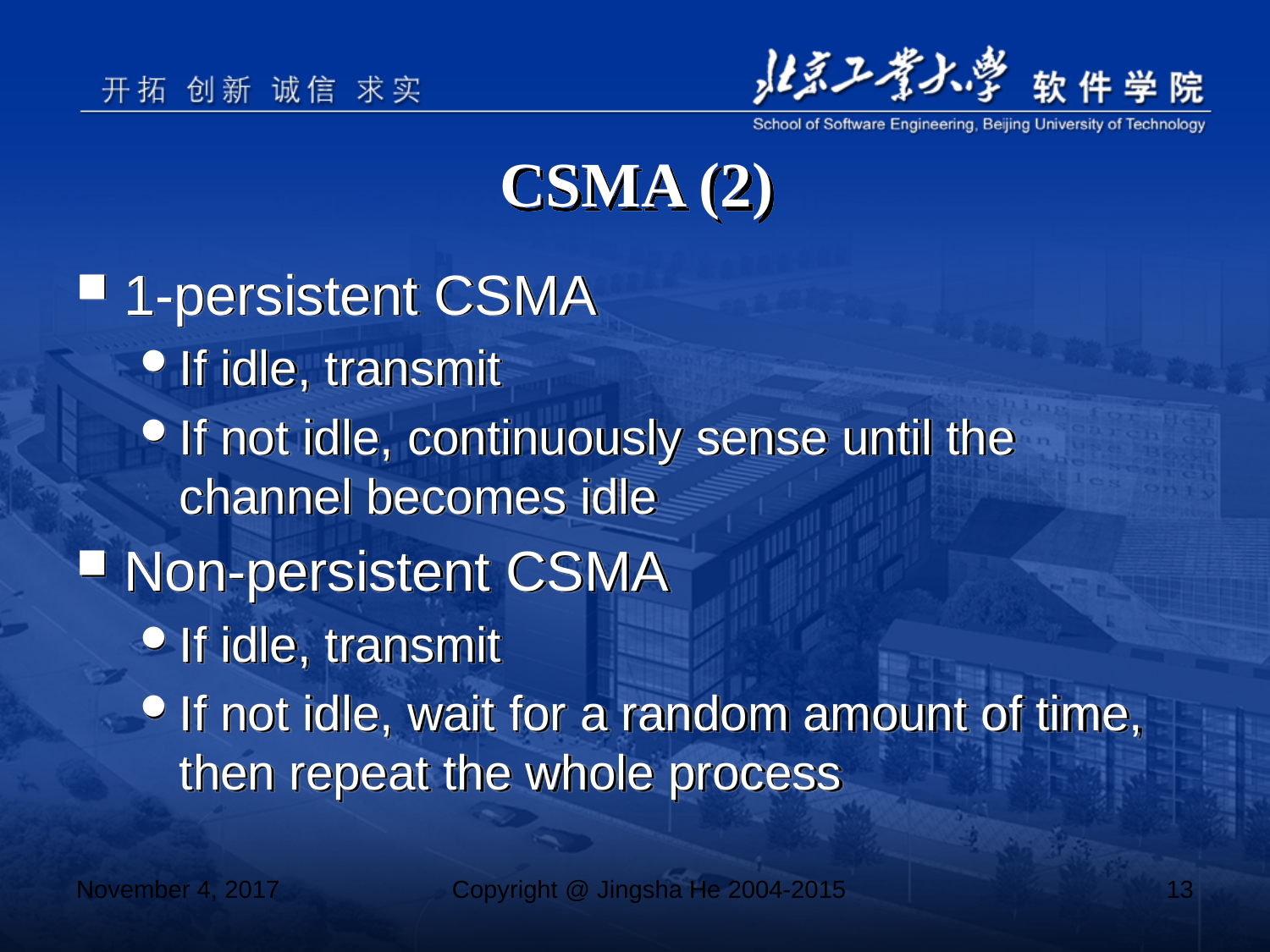

# CSMA (2)
1-persistent CSMA
If idle, transmit
If not idle, continuously sense until the channel becomes idle
Non-persistent CSMA
If idle, transmit
If not idle, wait for a random amount of time, then repeat the whole process
November 4, 2017
Copyright @ Jingsha He 2004-2015
13